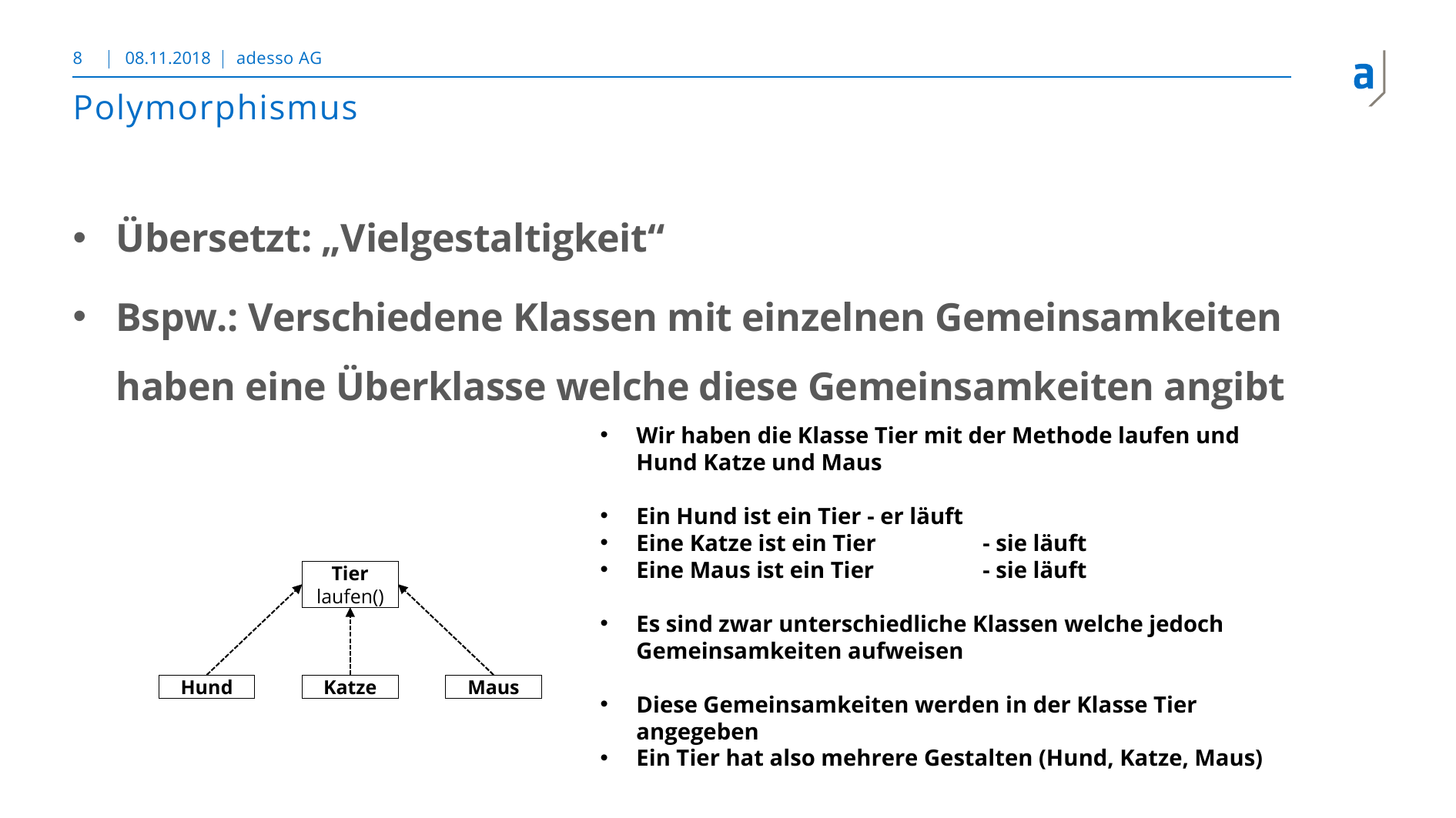

8
08.11.2018
adesso AG
# Polymorphismus
Übersetzt: „Vielgestaltigkeit“
Bspw.: Verschiedene Klassen mit einzelnen Gemeinsamkeiten haben eine Überklasse welche diese Gemeinsamkeiten angibt

Wir haben die Klasse Tier mit der Methode laufen und Hund Katze und Maus

Ein Hund ist ein Tier	- er läuft
Eine Katze ist ein Tier 	- sie läuft
Eine Maus ist ein Tier	- sie läuft

Es sind zwar unterschiedliche Klassen welche jedoch Gemeinsamkeiten aufweisen

Diese Gemeinsamkeiten werden in der Klasse Tier angegeben
Ein Tier hat also mehrere Gestalten (Hund, Katze, Maus)
Tier
laufen()
Hund
Katze
Maus